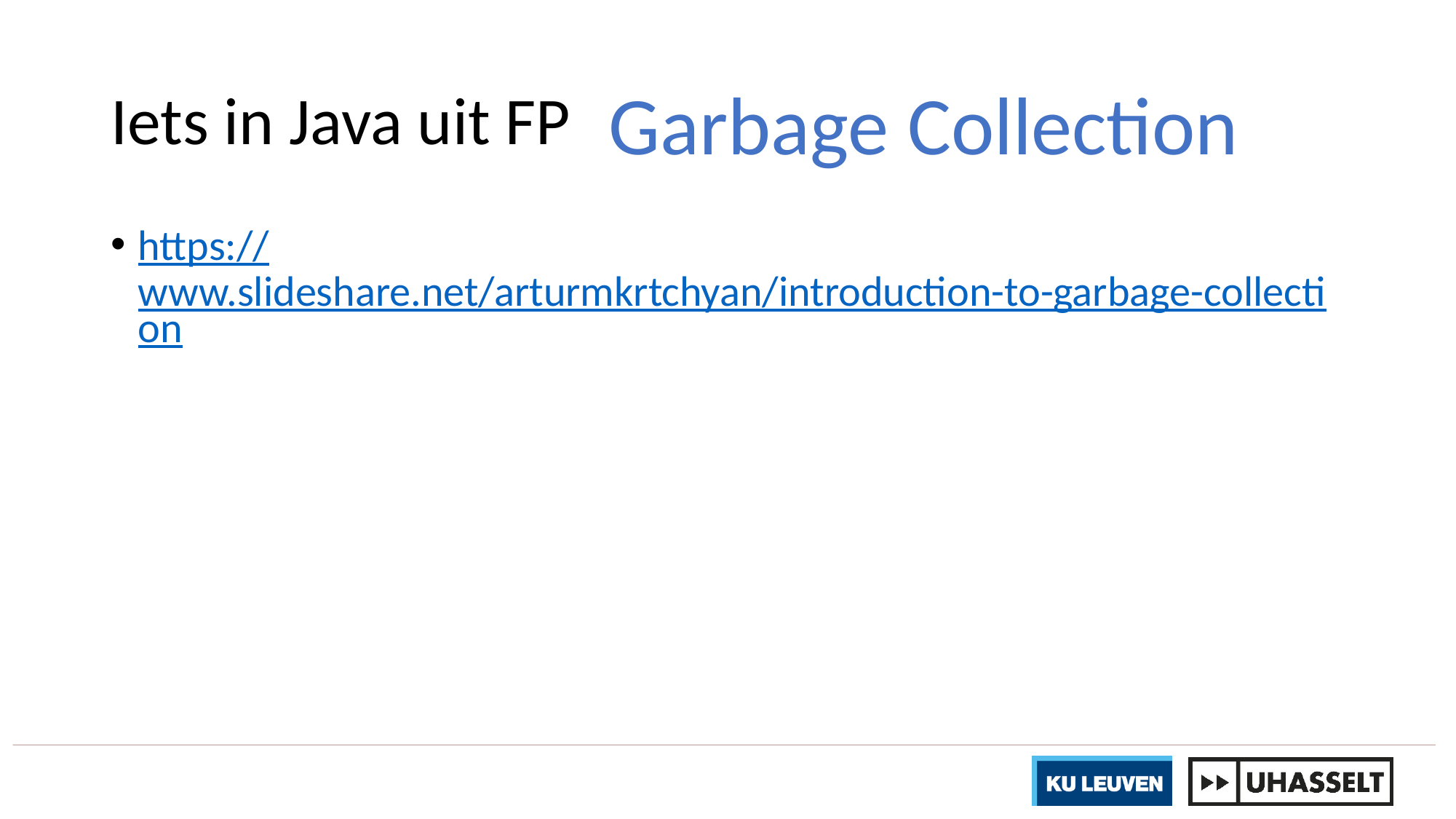

# Iets in Java uit FP
Garbage Collection
https://www.slideshare.net/arturmkrtchyan/introduction-to-garbage-collection